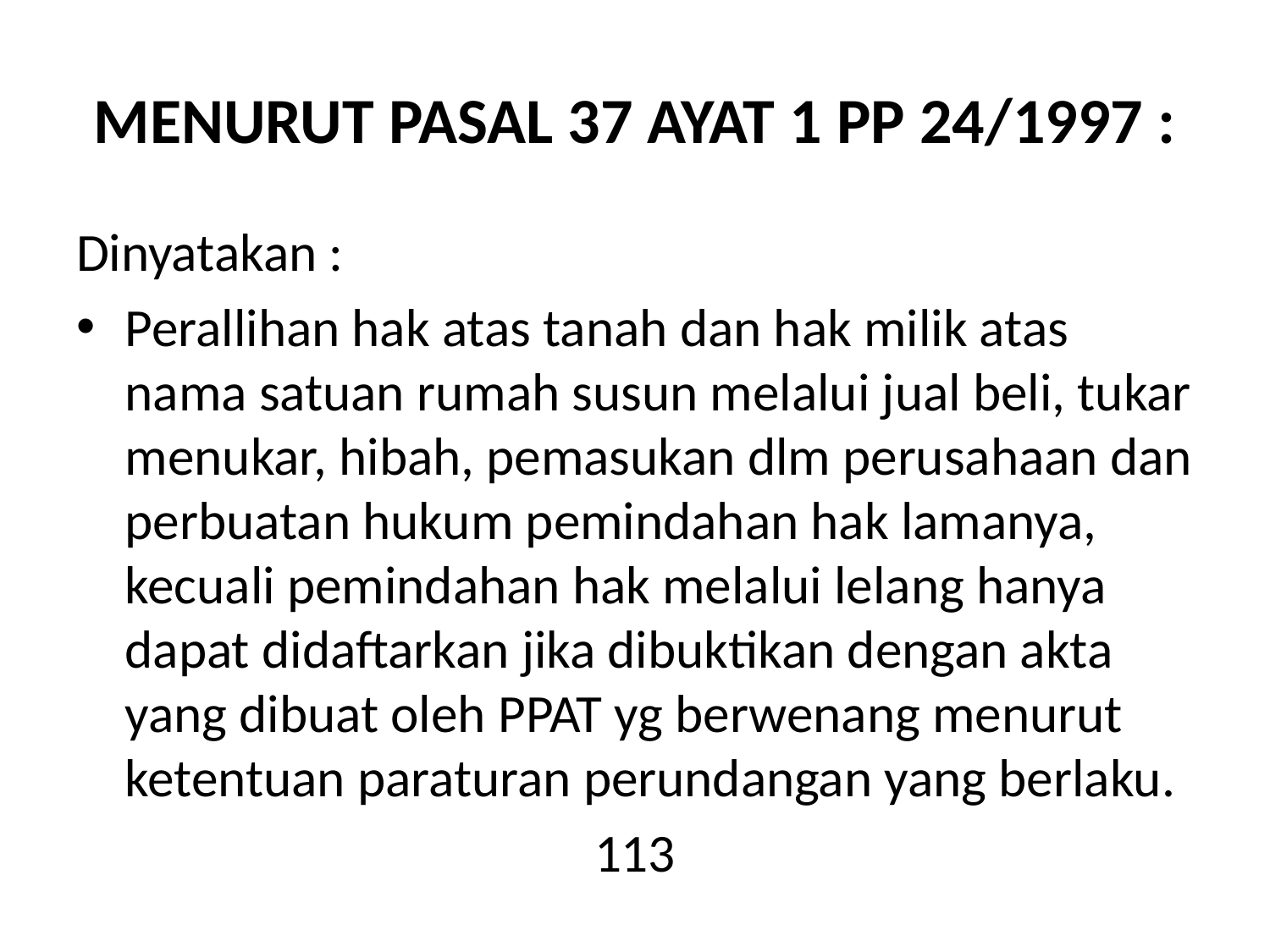

# MENURUT PASAL 37 AYAT 1 PP 24/1997 :
Dinyatakan :
Perallihan hak atas tanah dan hak milik atas nama satuan rumah susun melalui jual beli, tukar menukar, hibah, pemasukan dlm perusahaan dan perbuatan hukum pemindahan hak lamanya, kecuali pemindahan hak melalui lelang hanya dapat didaftarkan jika dibuktikan dengan akta yang dibuat oleh PPAT yg berwenang menurut ketentuan paraturan perundangan yang berlaku.
113